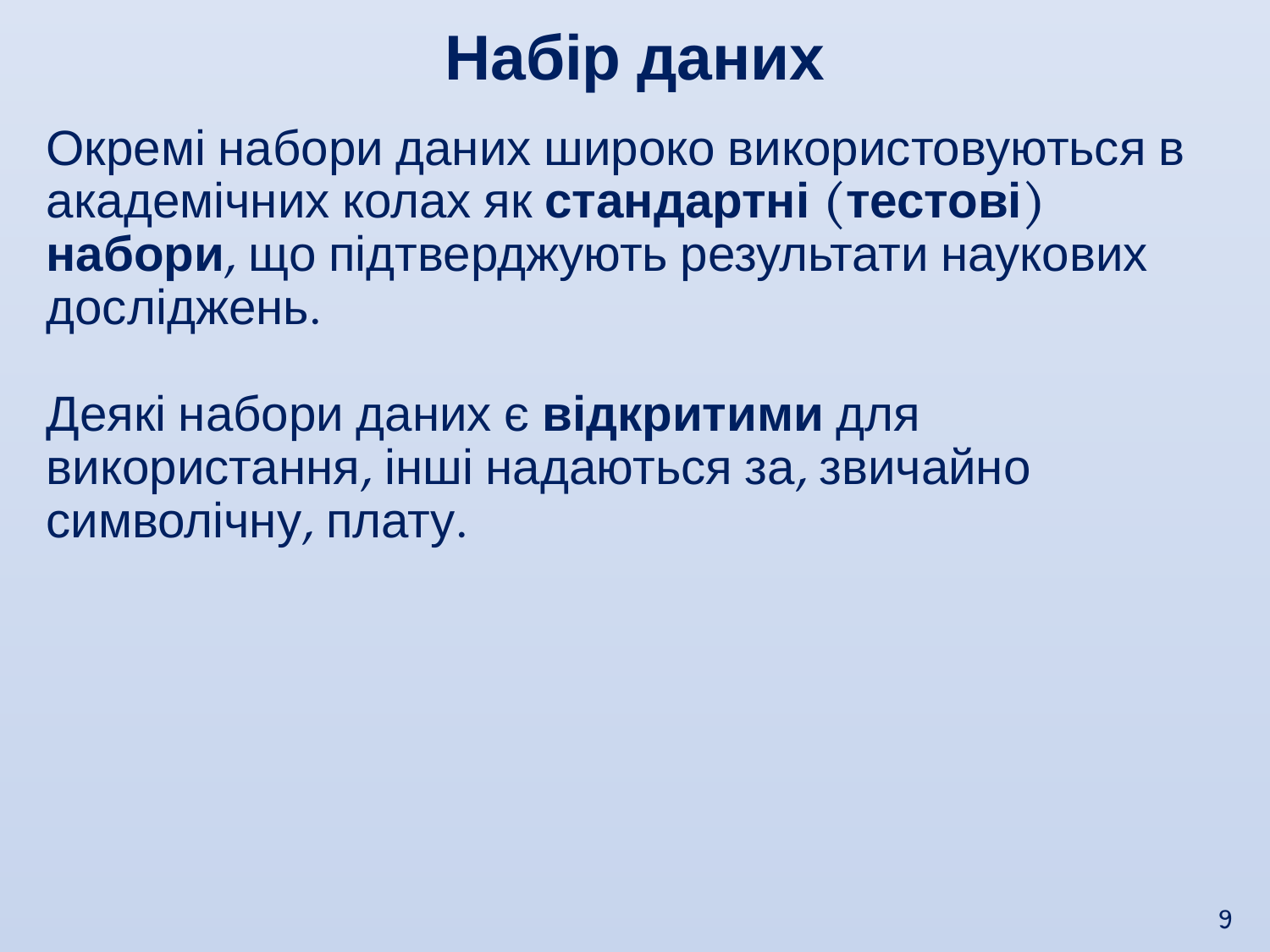

Набір даних
Окремі набори даних широко використовуються в академічних колах як стандартні (тестові) набори, що підтверджують результати наукових досліджень.

Деякі набори даних є відкритими для використання, інші надаються за, звичайно символічну, плату.
9